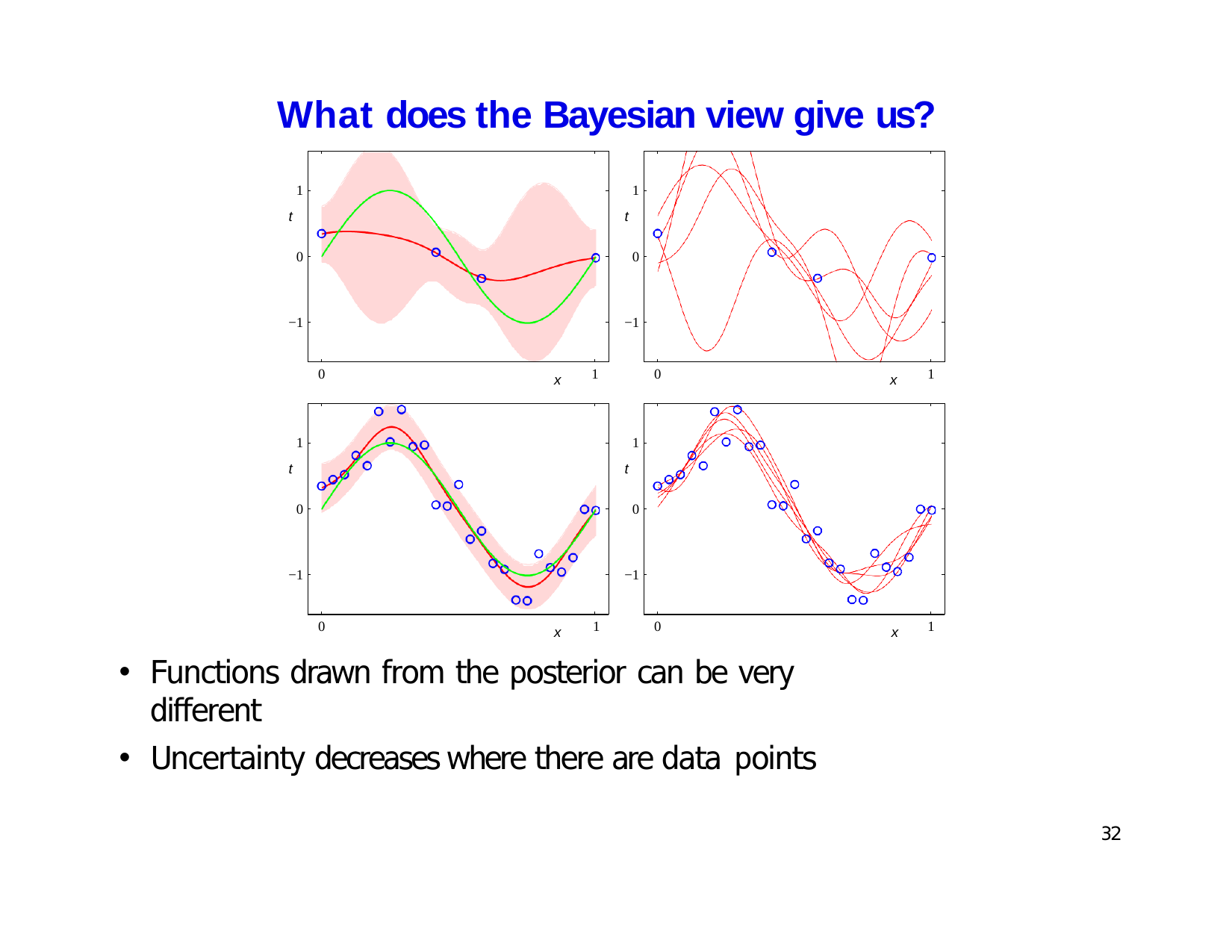

# What does the Bayesian view give us?

1
1

t
t
0
0

−1
−1

0
1
0
1
x
x

1
1

t
t
0
0

−1
−1

0	1
0
1
x	x
Functions drawn from the posterior can be very different
Uncertainty decreases where there are data points
32